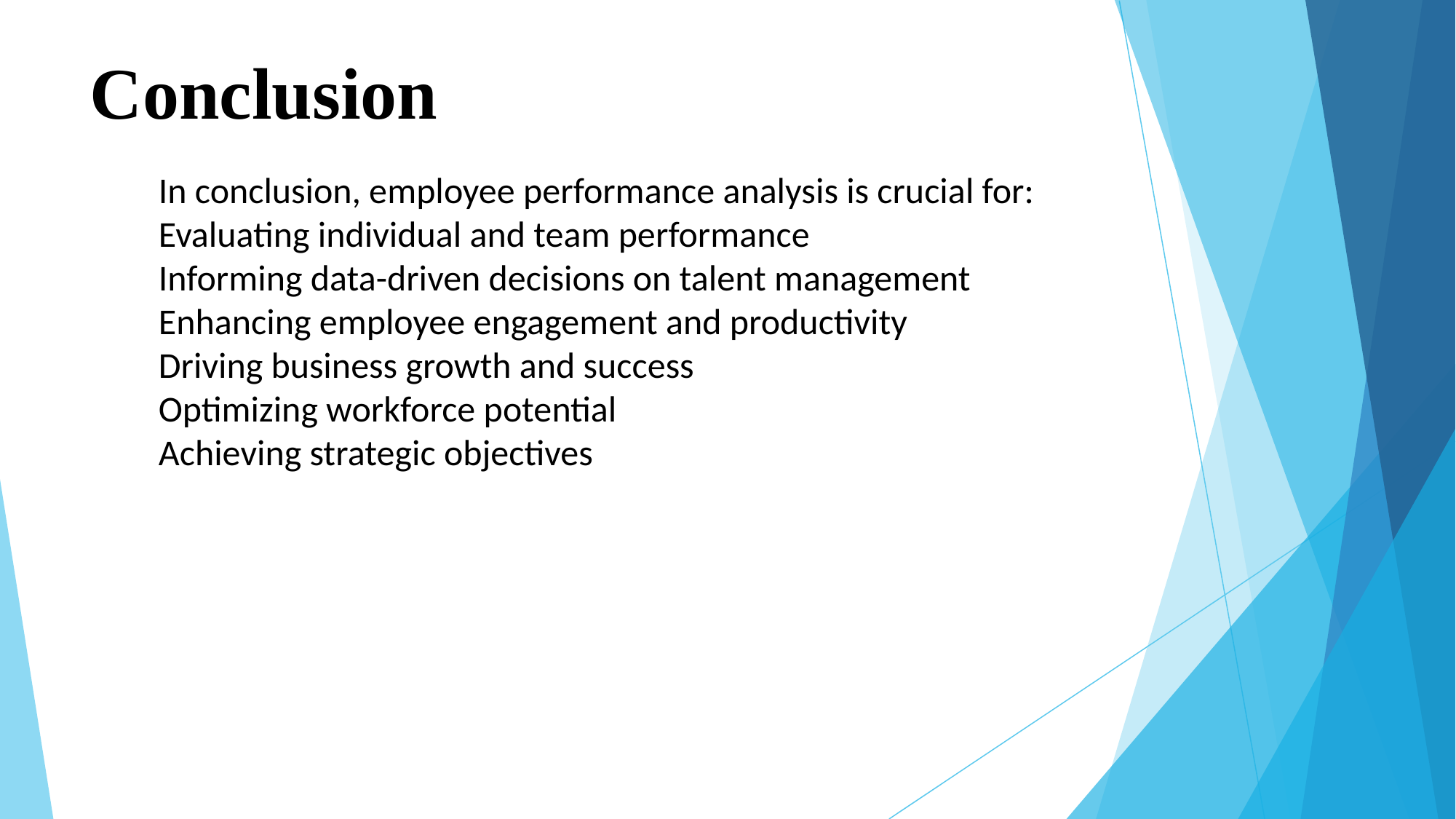

# Conclusion
In conclusion, employee performance analysis is crucial for:
Evaluating individual and team performance
Informing data-driven decisions on talent management
Enhancing employee engagement and productivity
Driving business growth and success
Optimizing workforce potential
Achieving strategic objectives